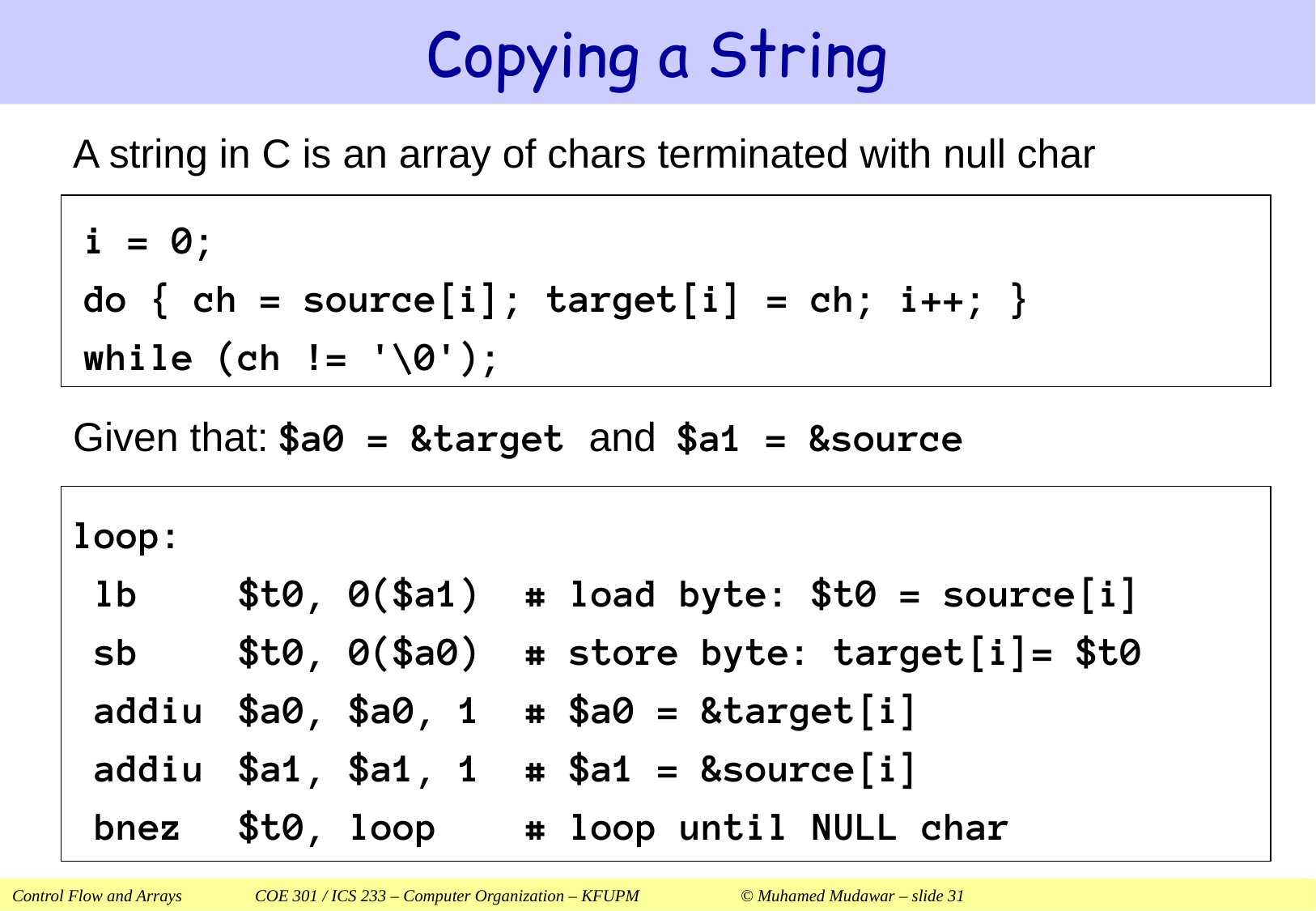

# Copying a String
A string in C is an array of chars terminated with null char
i = 0;
do { ch = source[i]; target[i] = ch; i++; }
while (ch != '\0');
Given that: $a0 = &target and $a1 = &source
loop:
 lb	$t0, 0($a1)	# load byte: $t0 = source[i]
 sb	$t0, 0($a0)	# store byte: target[i]= $t0
 addiu	$a0, $a0, 1	# $a0 = &target[i]
 addiu	$a1, $a1, 1	# $a1 = &source[i]
 bnez	$t0, loop	# loop until NULL char